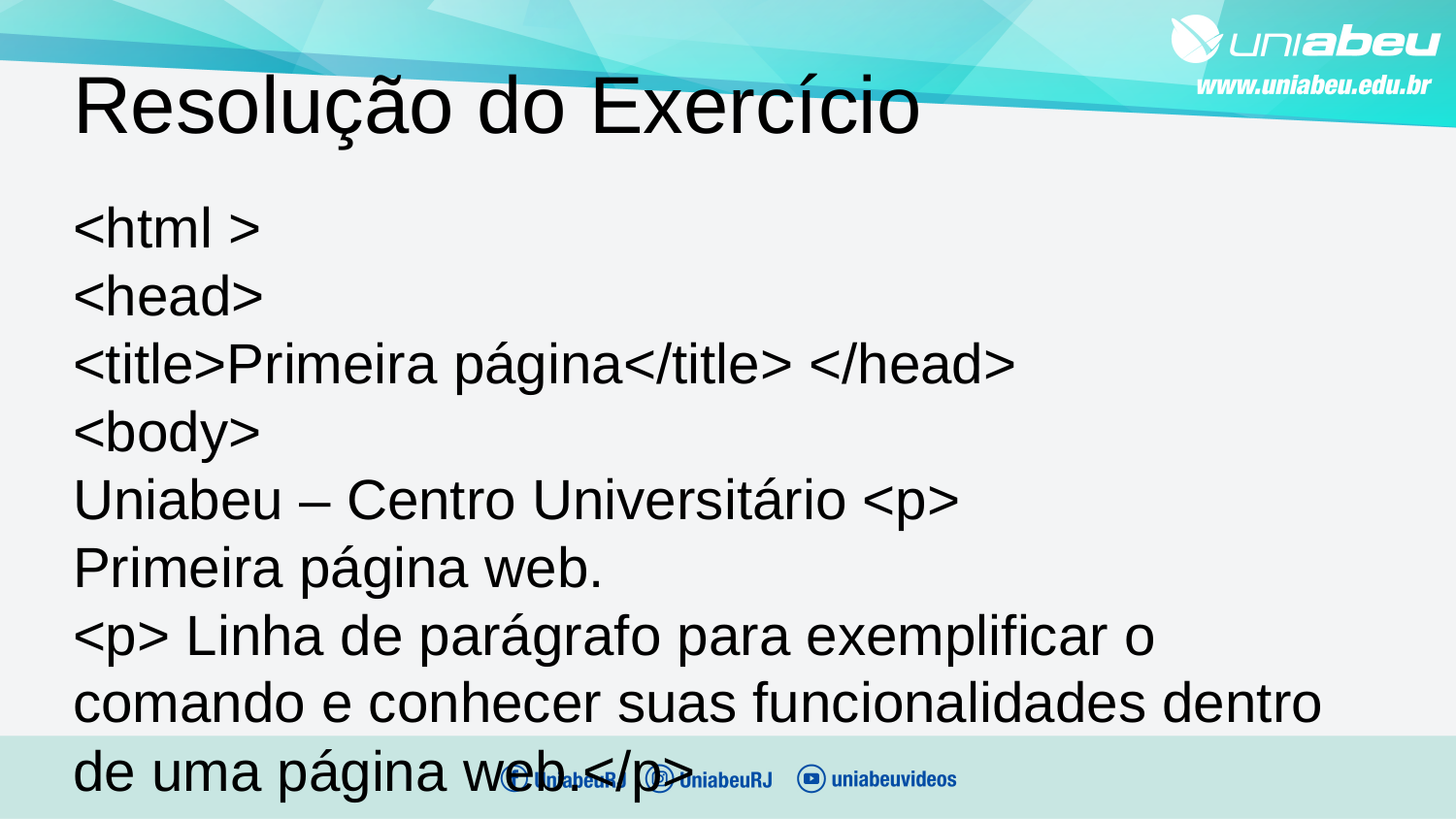

Resolução do Exercício
<html >
<head>
<title>Primeira página</title> </head>
<body>
Uniabeu – Centro Universitário <p>
Primeira página web.
<p> Linha de parágrafo para exemplificar o comando e conhecer suas funcionalidades dentro de uma página web.</p>

Comandos de fonte:
<font size=tamanho face="fonte" color=“Cor”>
Fonte tamanho 1 ; Fonte tamanho 2 ; Fonte tamanho 3 ; Fonte tamanho 4 ; Fonte tamanho 5 ; Fonte tamanho 6 ; Fonte tamanho 7
Fonte Arial ; Fonte Verdana ; Fonte Comic Sans MS
Fonte com cores: red ; green ; blue ; yellow
</body>
</html>